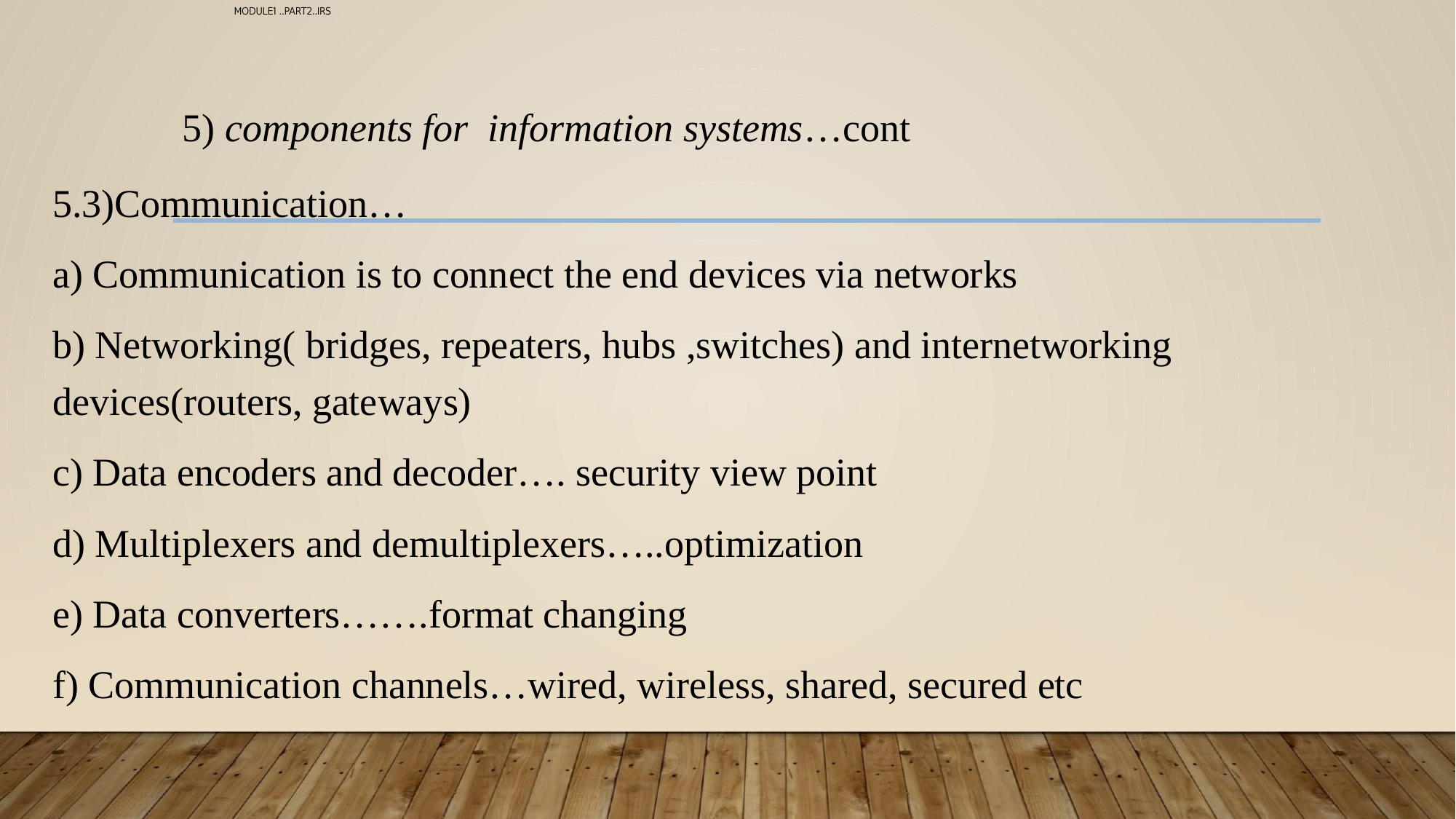

# MODULE1 ..PART2..IRS
       5) components for  information systems…cont
5.3)Communication…
a) Communication is to connect the end devices via networks
b) Networking( bridges, repeaters, hubs ,switches) and internetworking devices(routers, gateways)
c) Data encoders and decoder…. security view point
d) Multiplexers and demultiplexers…..optimization
e) Data converters…….format changing
f) Communication channels…wired, wireless, shared, secured etc